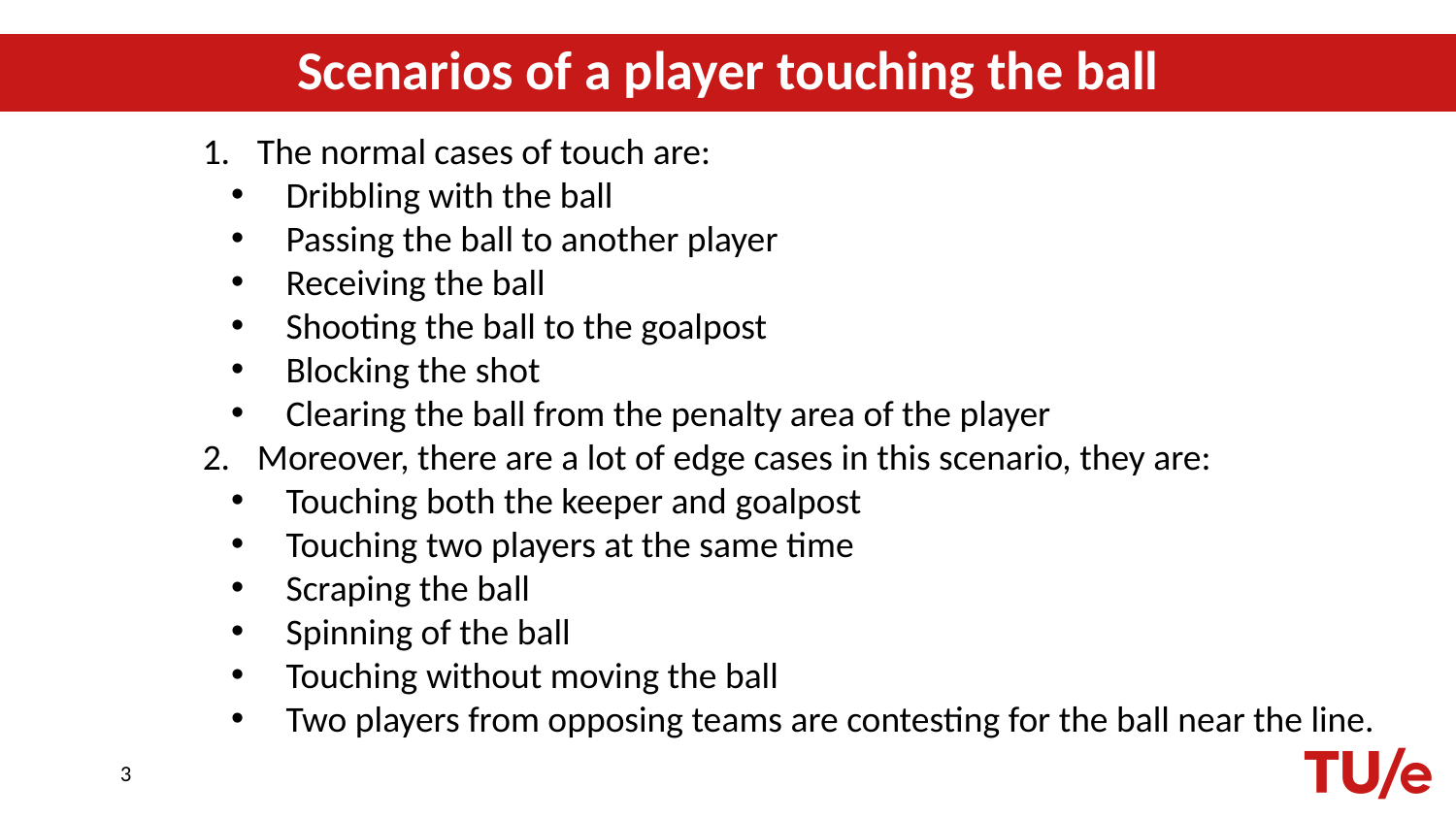

# Scenarios of a player touching the ball
The normal cases of touch are:
Dribbling with the ball
Passing the ball to another player
Receiving the ball
Shooting the ball to the goalpost
Blocking the shot
Clearing the ball from the penalty area of the player
Moreover, there are a lot of edge cases in this scenario, they are:
Touching both the keeper and goalpost
Touching two players at the same time
Scraping the ball
Spinning of the ball
Touching without moving the ball
Two players from opposing teams are contesting for the ball near the line.

3